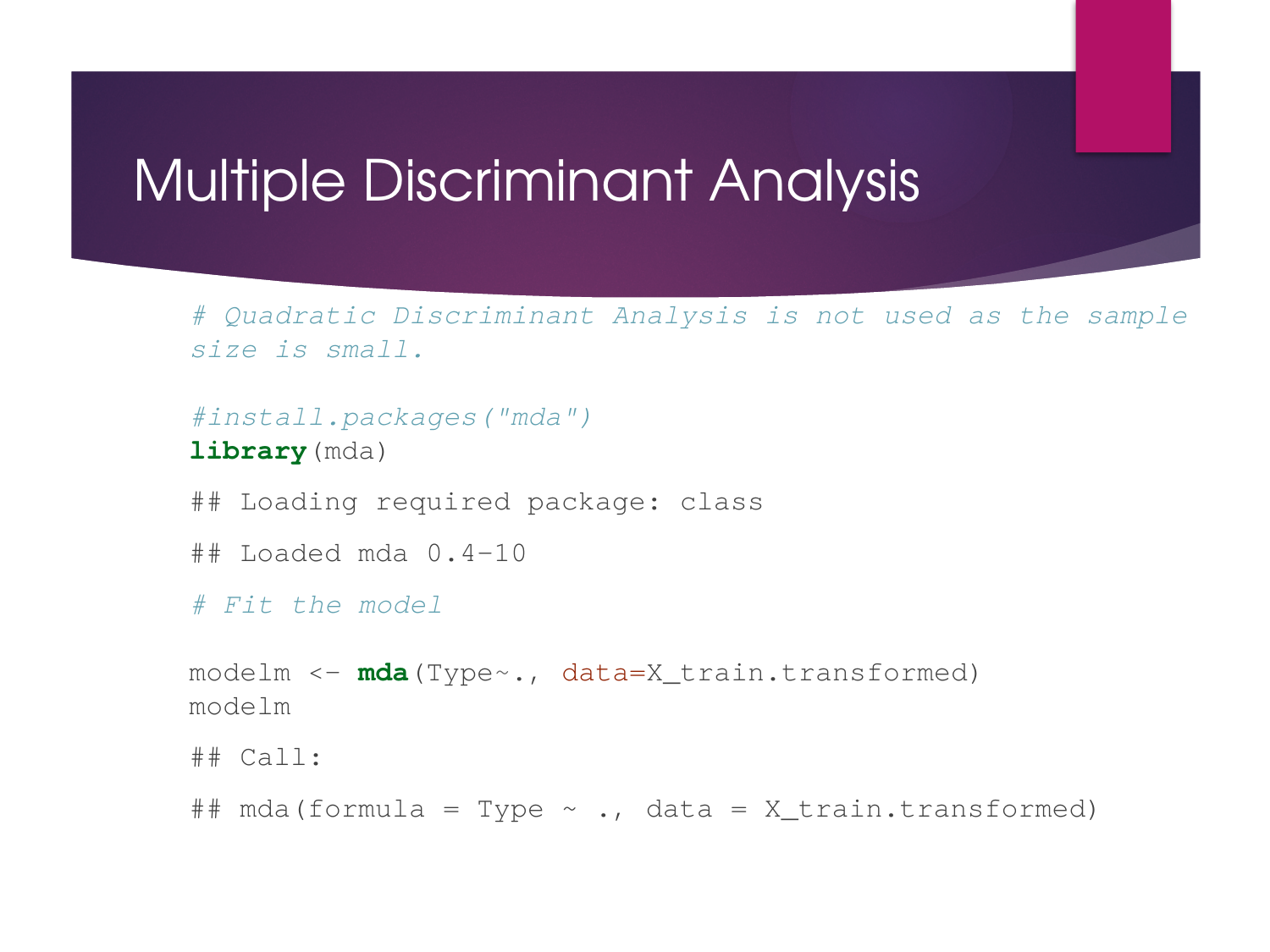

# Multiple Discriminant Analysis
# Quadratic Discriminant Analysis is not used as the sample size is small. #install.packages("mda") library(mda)
## Loading required package: class
## Loaded mda 0.4-10
# Fit the model modelm <- mda(Type~., data=X_train.transformed) modelm
## Call:
## mda(formula = Type ~ ., data = X_train.transformed)